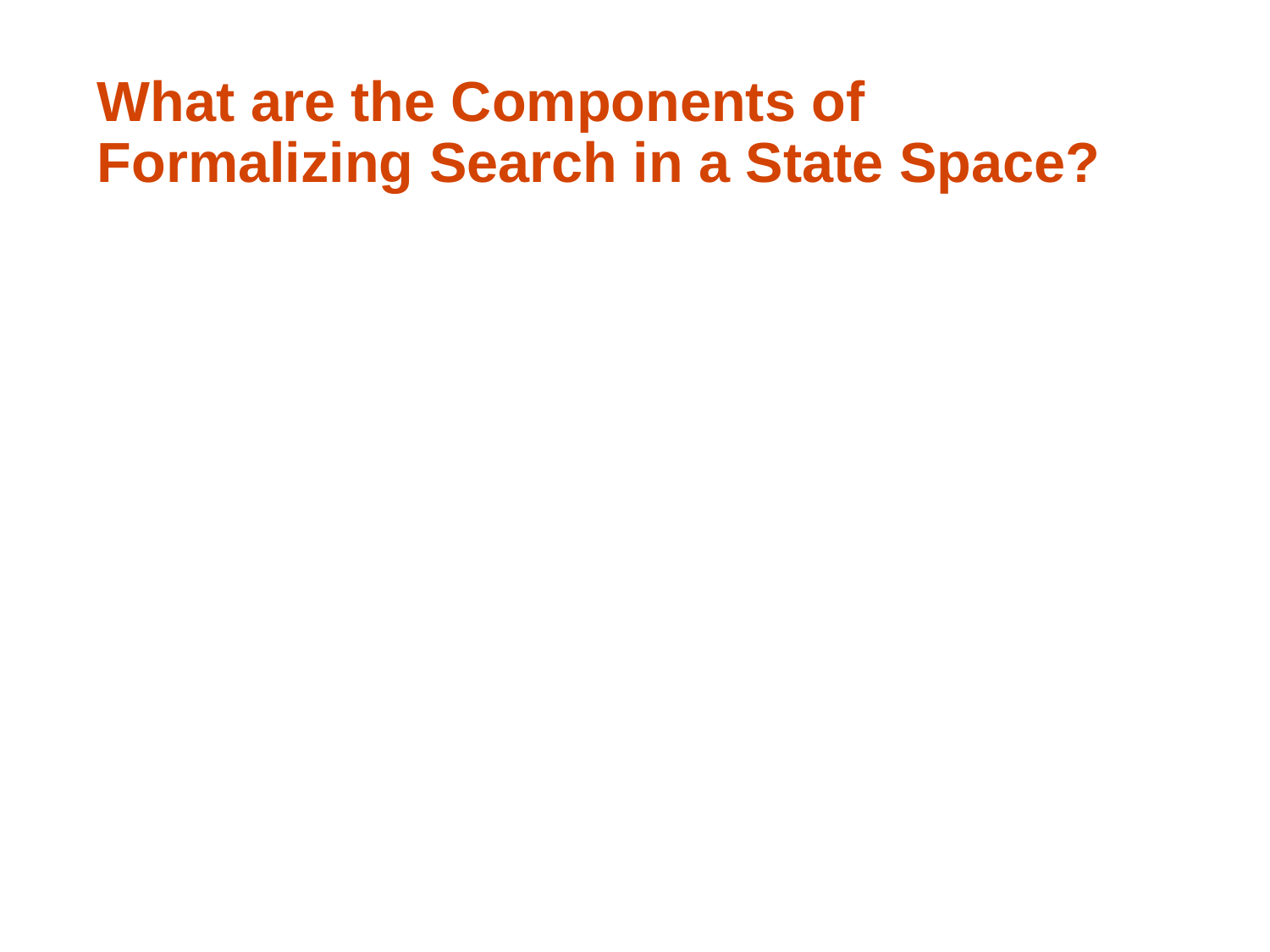

# What are the Components of Formalizing Search in a State Space?